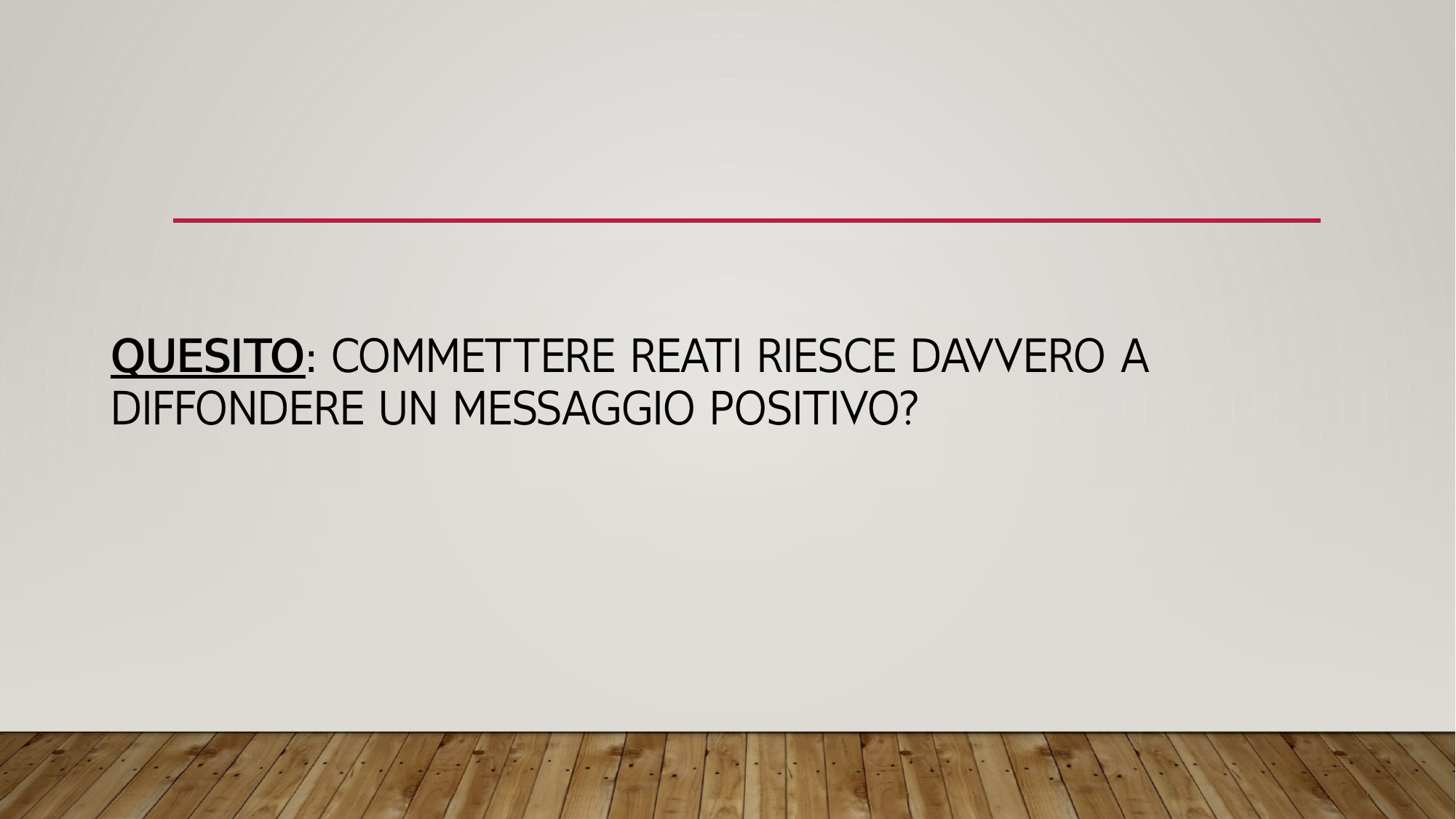

# QUESITO: commettere reati riesce davvero a diffondere un messaggio positivo?